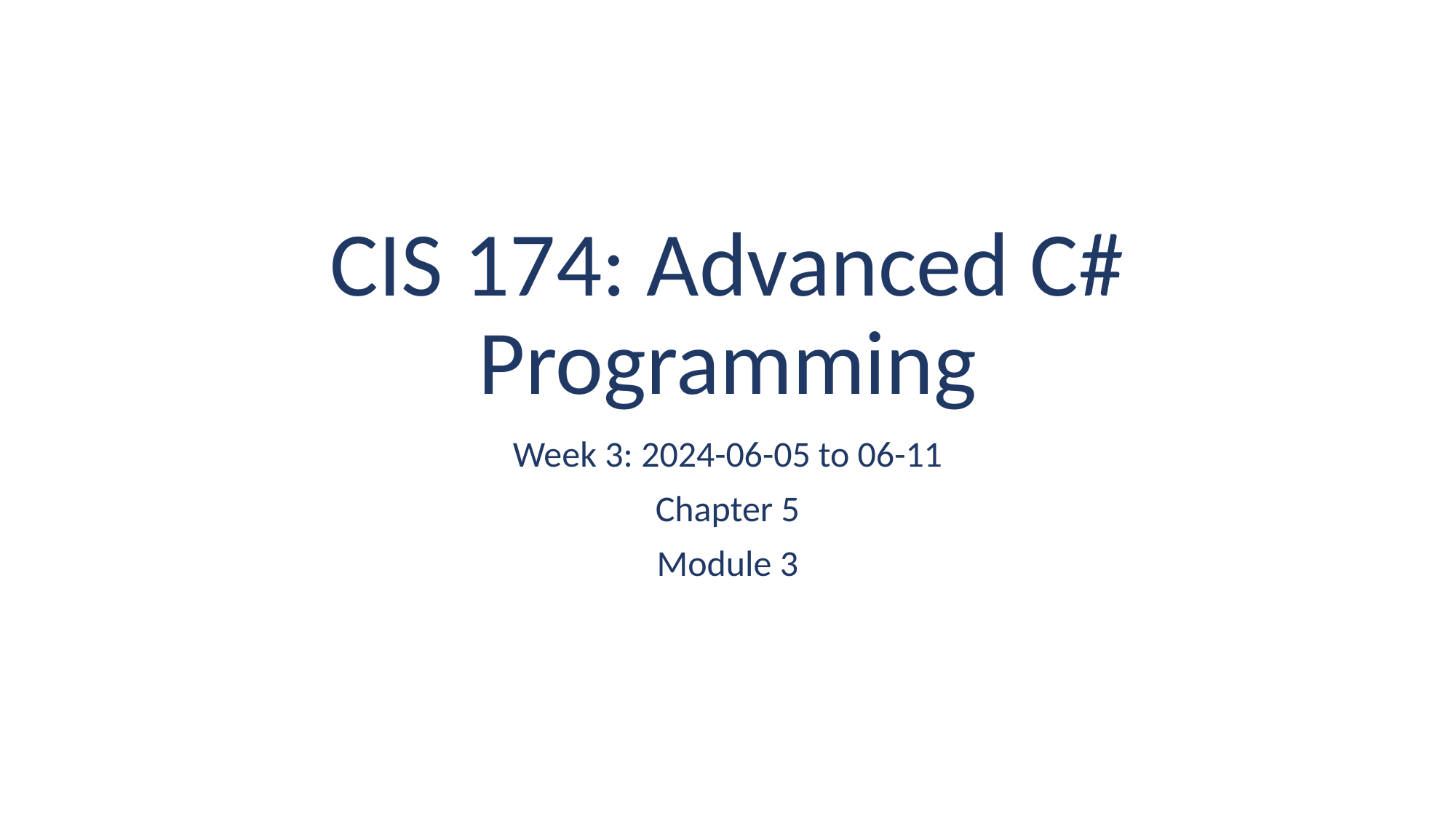

# CIS 174: Advanced C# Programming
Week 3: 2024-06-05 to 06-11
Chapter 5
Module 3